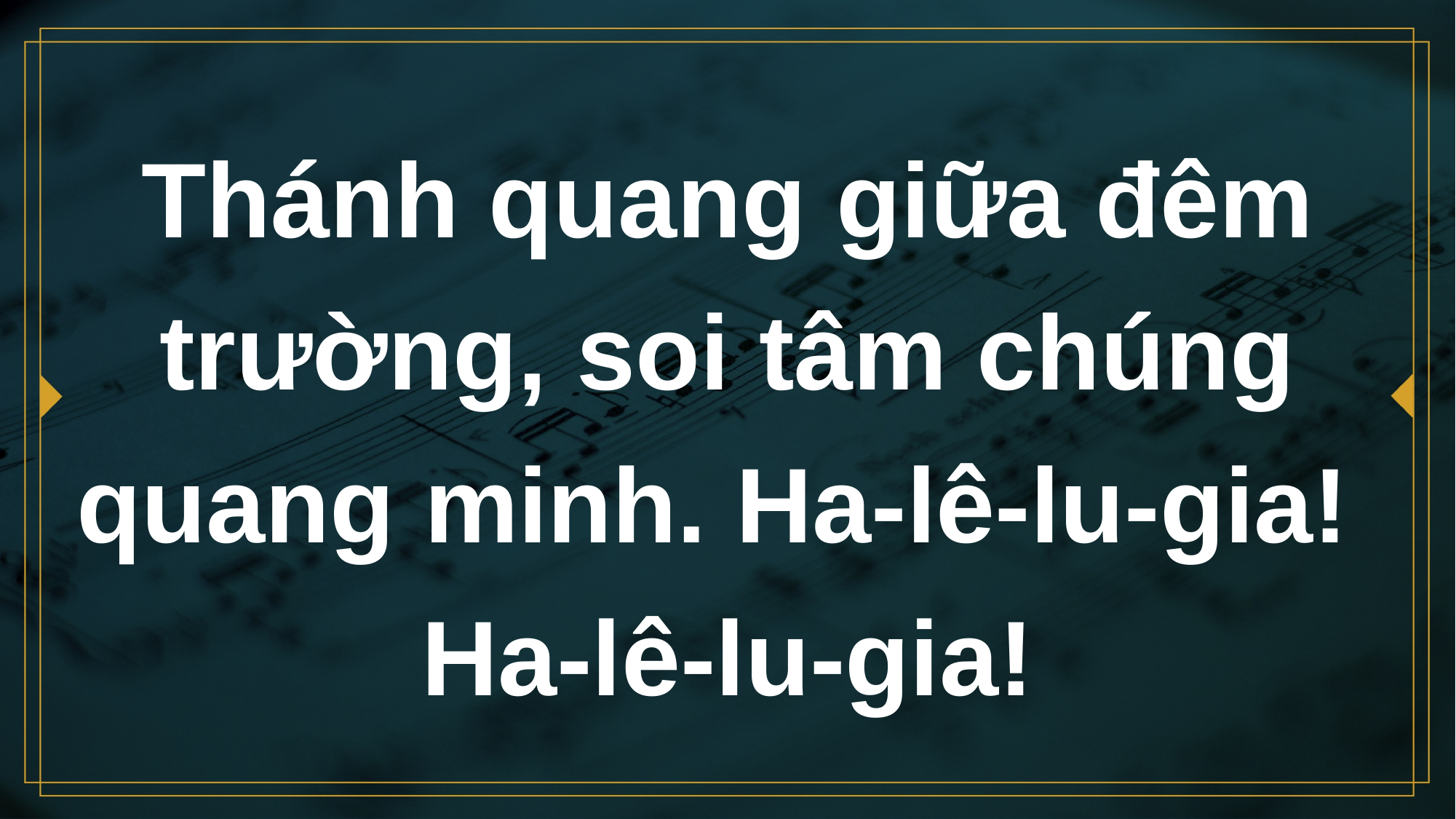

# Thánh quang giữa đêm trường, soi tâm chúng quang minh. Ha-lê-lu-gia! Ha-lê-lu-gia!